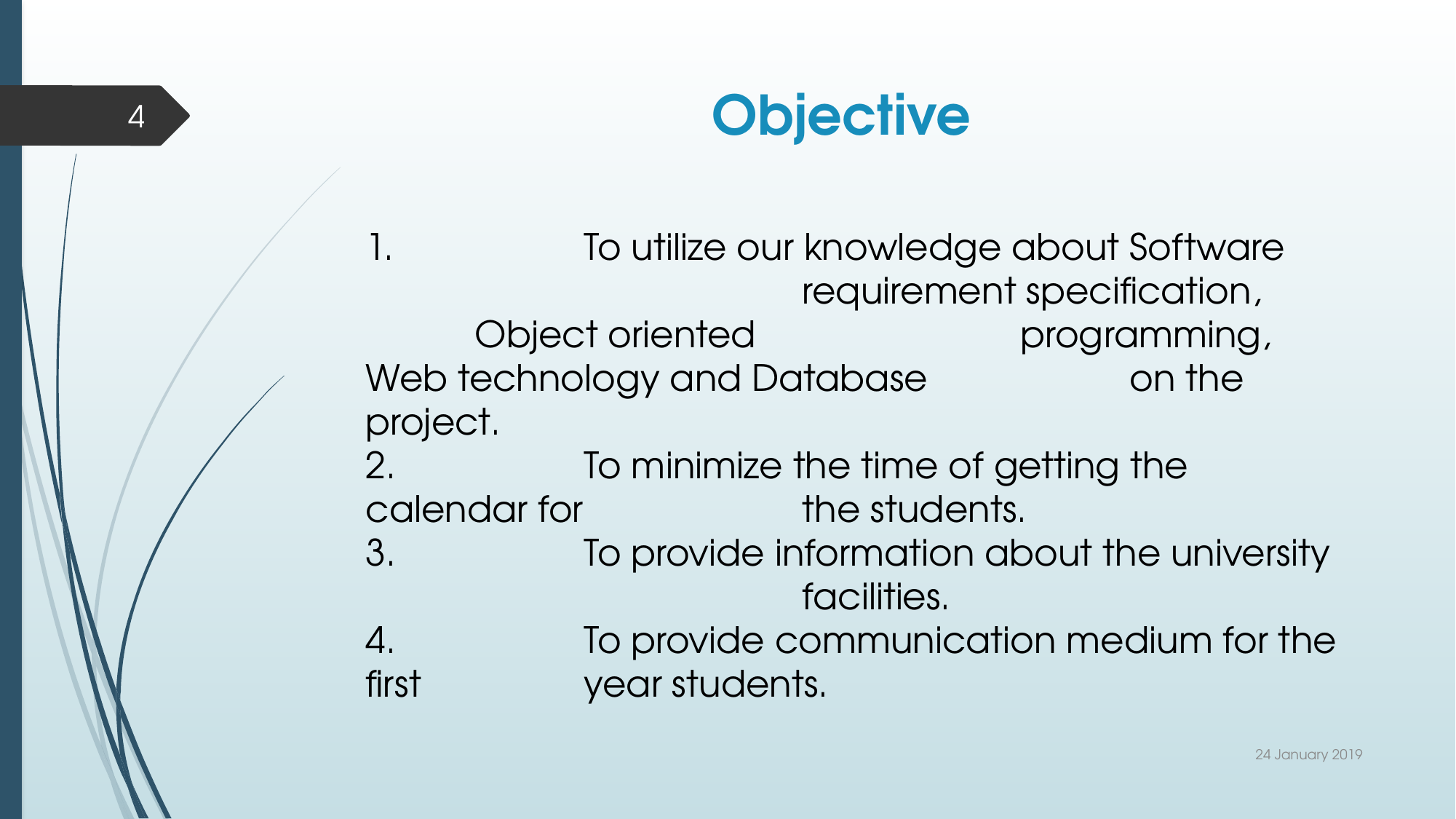

# Objective
4
1.		To utilize our knowledge about Software 				requirement specification, 	Object oriented 			programming, Web technology and Database 		on the project.
2.		To minimize the time of getting the calendar for 		the students.
3.		To provide information about the university 				facilities.
4.		To provide communication medium for the first 		year students.

24 January 2019